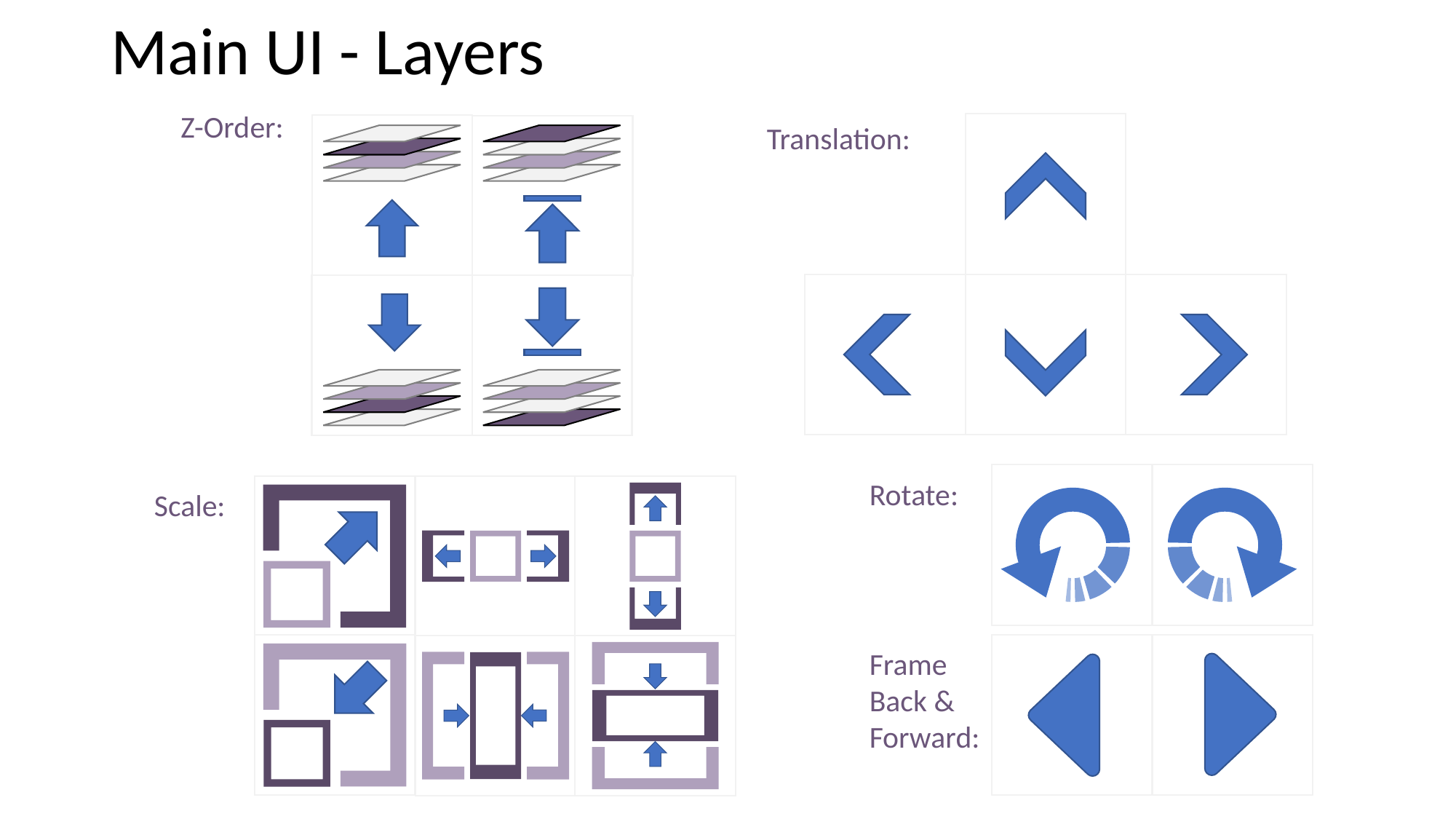

# Main UI - Layers
Z-Order:
Translation:

Rotate:

Scale:

Frame
Back &
Forward: